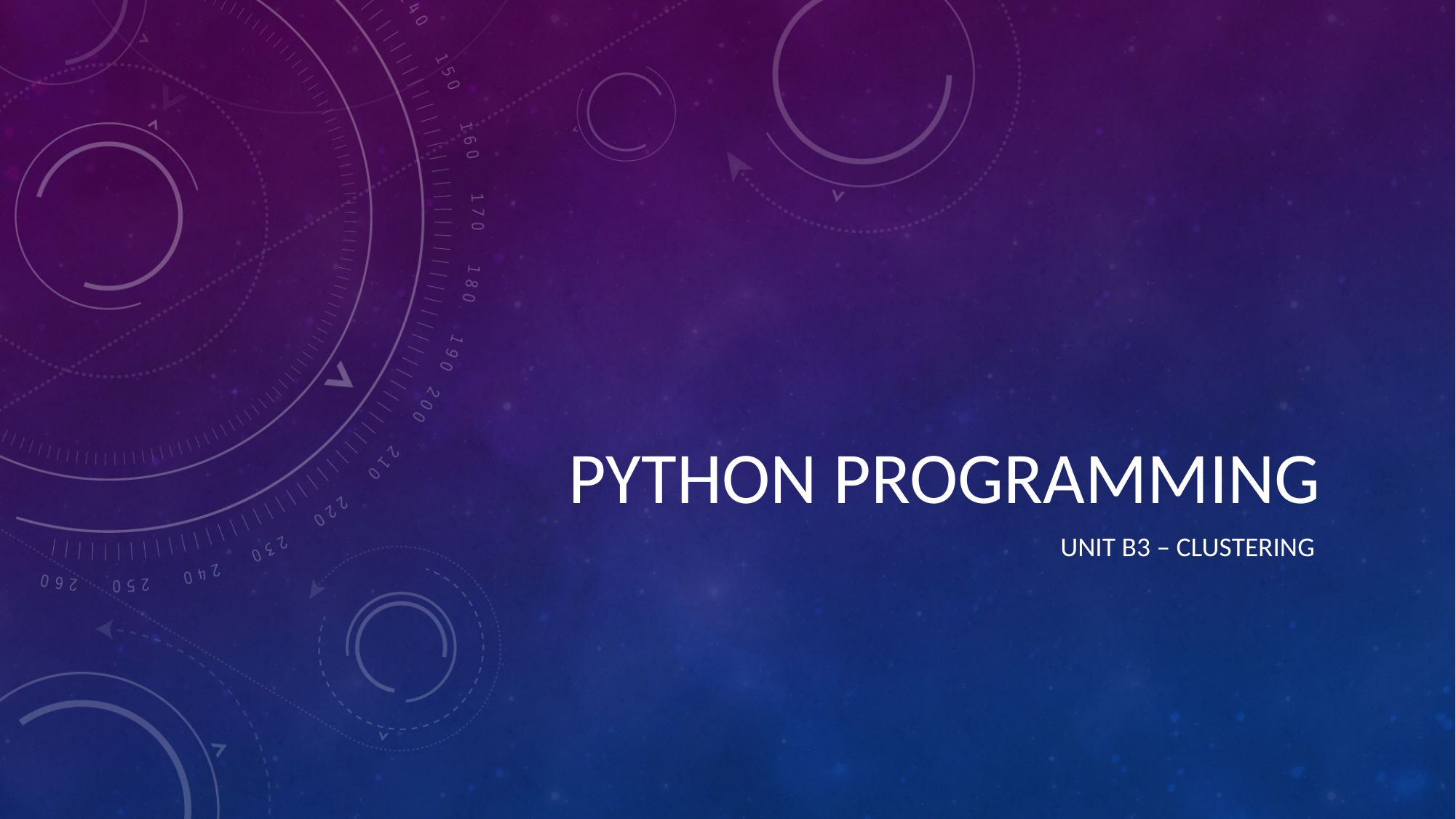

# Python programming
unit B3 – clustering